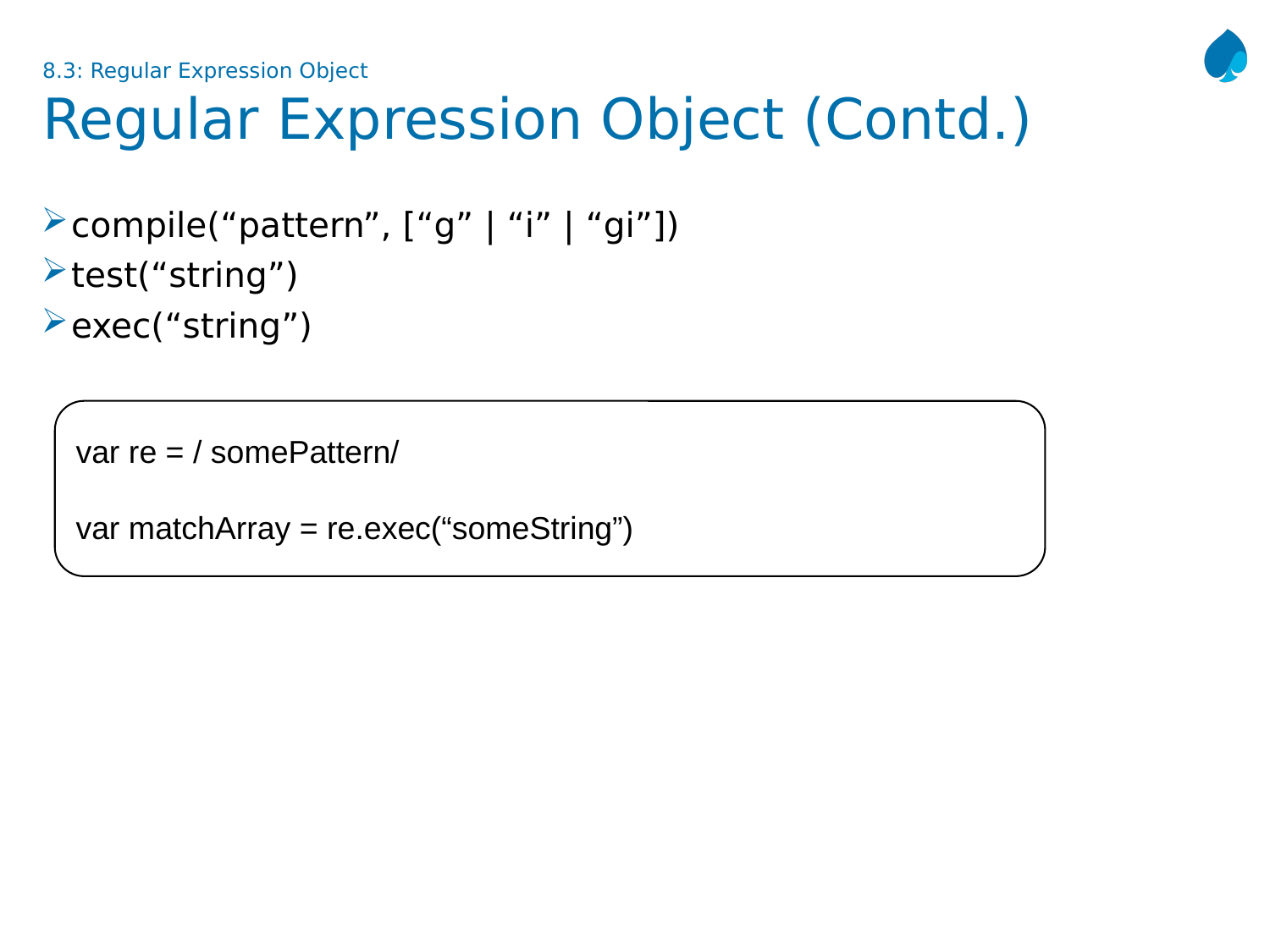

# 8.3: Regular Expression Object Regular Expression Object (Contd.)
compile(“pattern”, [“g” | “i” | “gi”])
test(“string”)
exec(“string”)

var re = / somePattern/

var matchArray = re.exec(“someString”)